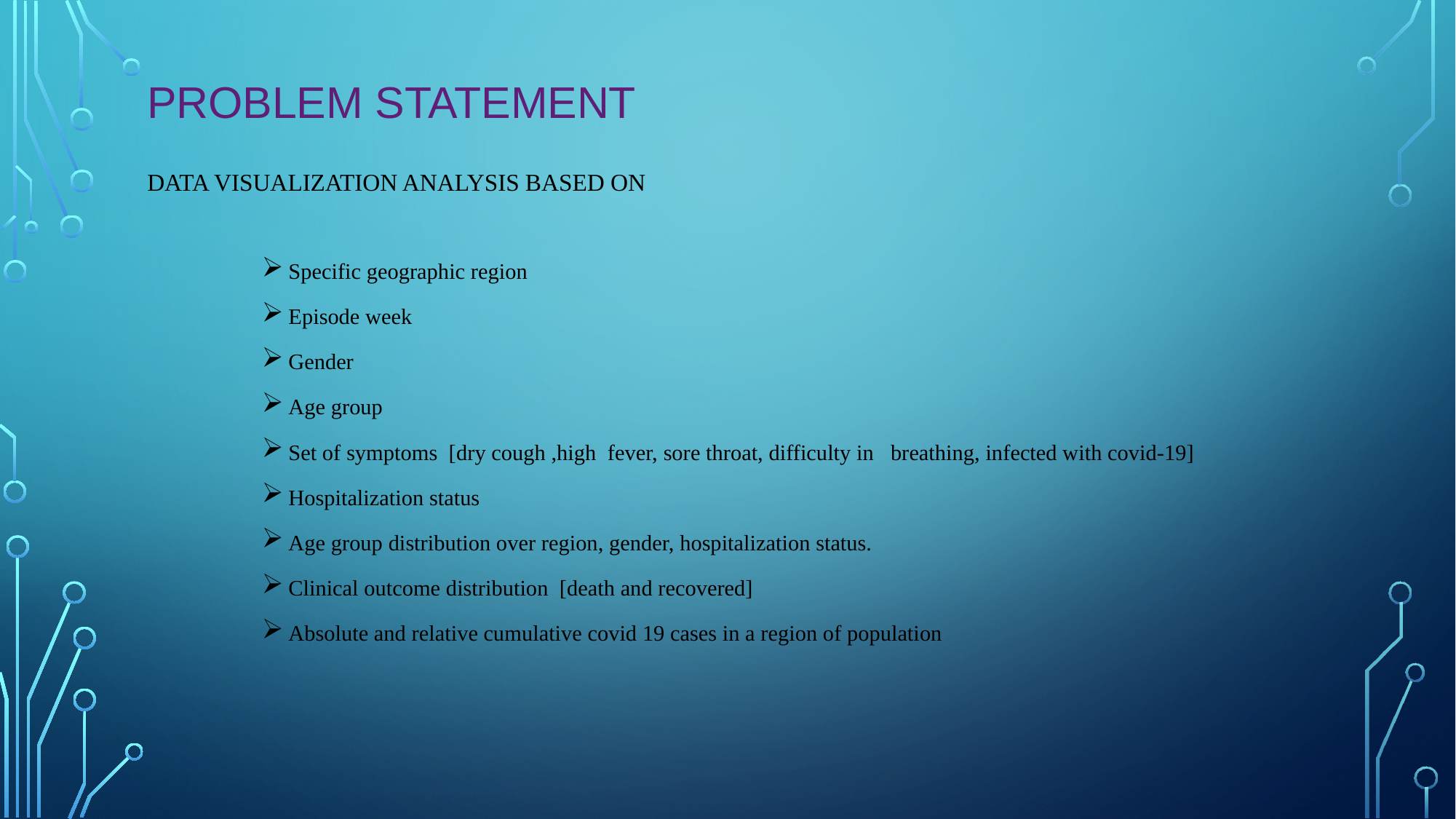

# PROBLEM STATEMENt Data Visualization analysis based on
Specific geographic region
Episode week
Gender
Age group
Set of symptoms  [dry cough ,high  fever, sore throat, difficulty in   breathing, infected with covid-19]
Hospitalization status
Age group distribution over region, gender, hospitalization status.
Clinical outcome distribution  [death and recovered]
Absolute and relative cumulative covid 19 cases in a region of population